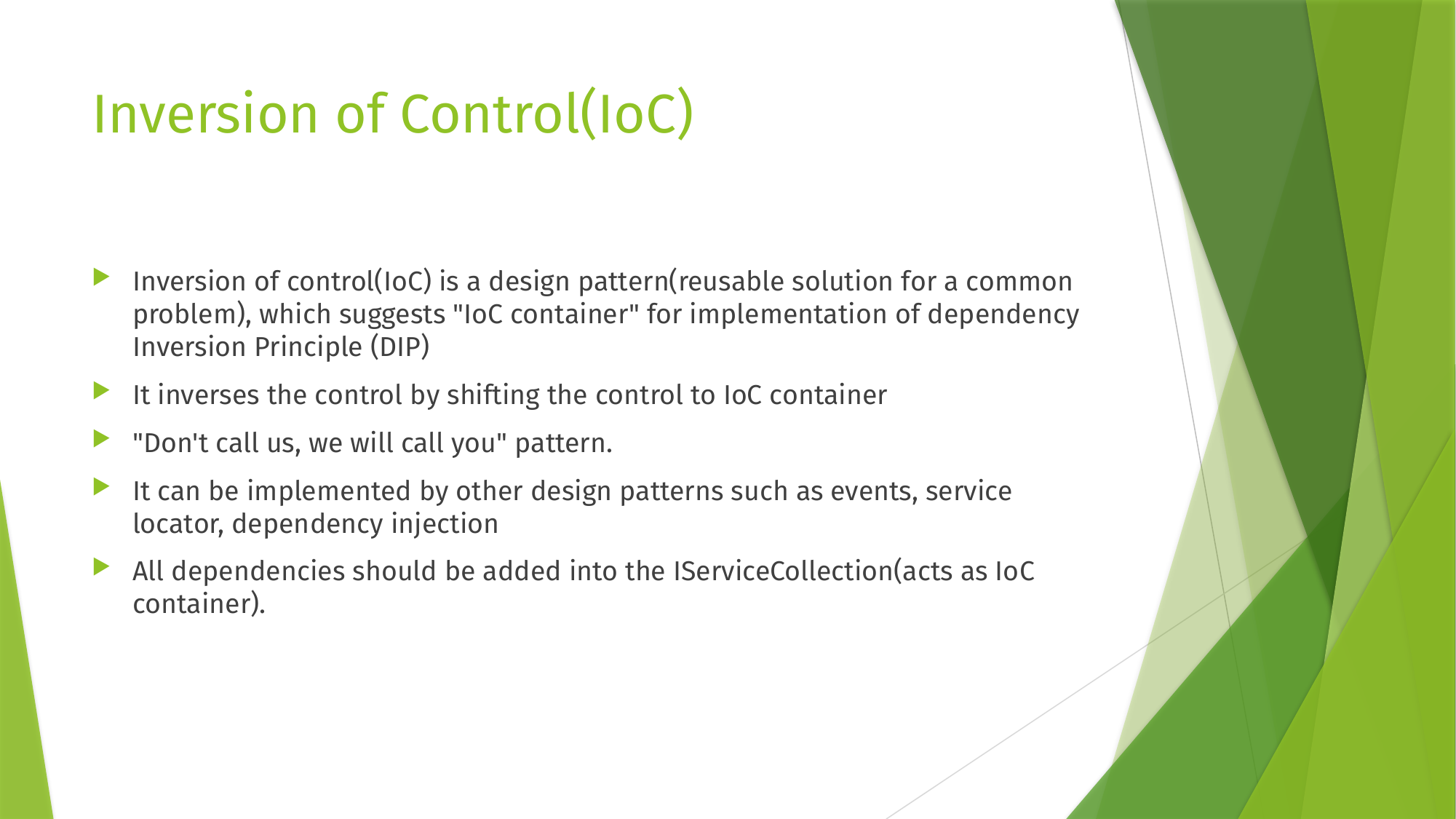

# Inversion of Control(IoC)
Inversion of control(IoC) is a design pattern(reusable solution for a common problem), which suggests "IoC container" for implementation of dependency Inversion Principle (DIP)
It inverses the control by shifting the control to IoC container
"Don't call us, we will call you" pattern.
It can be implemented by other design patterns such as events, service locator, dependency injection
All dependencies should be added into the IServiceCollection(acts as IoC container).